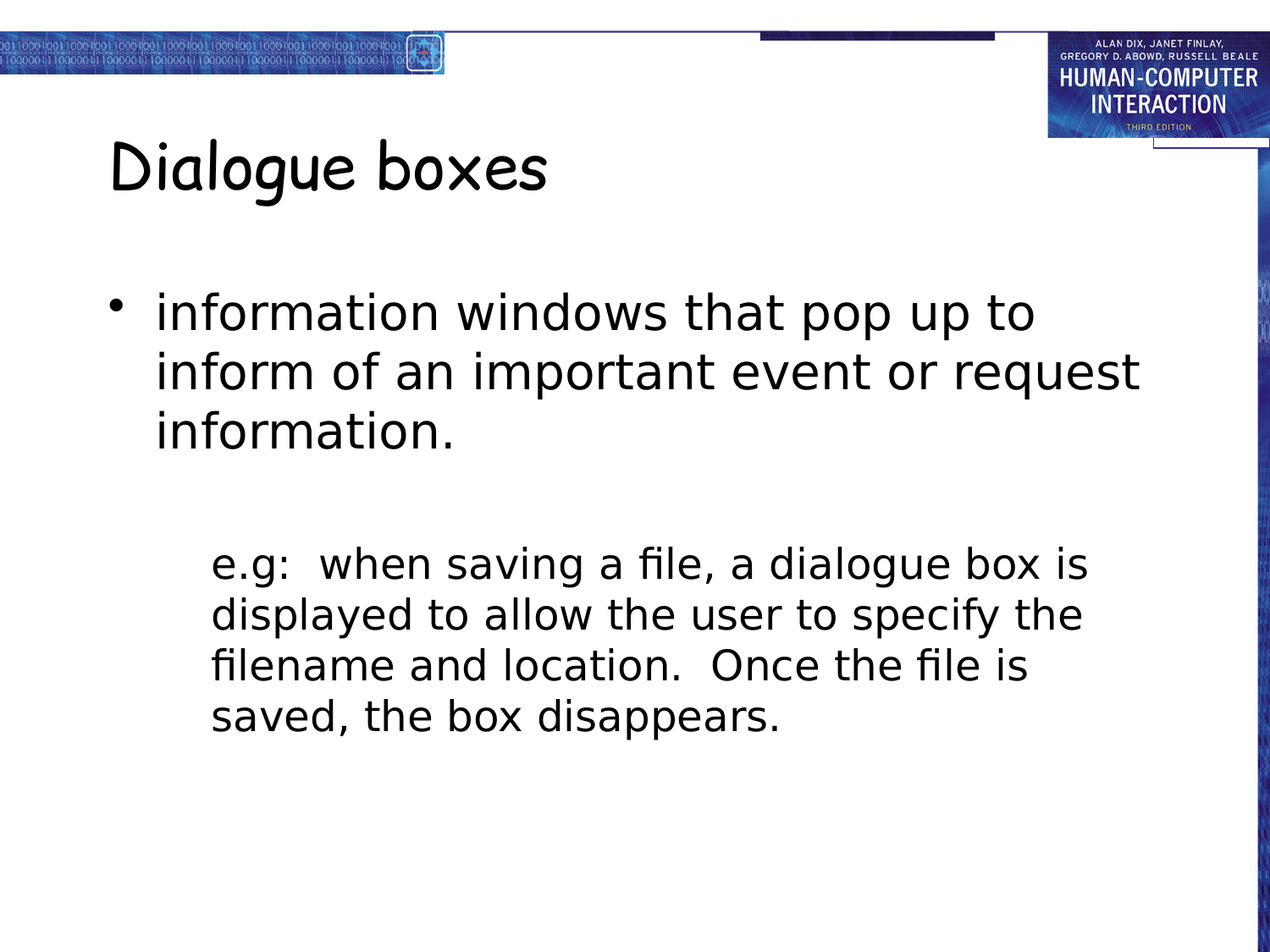

# Dialogue boxes
information windows that pop up to inform of an important event or request information.

e.g:  when saving a file, a dialogue box is displayed to allow the user to specify the filename and location.  Once the file is saved, the box disappears.